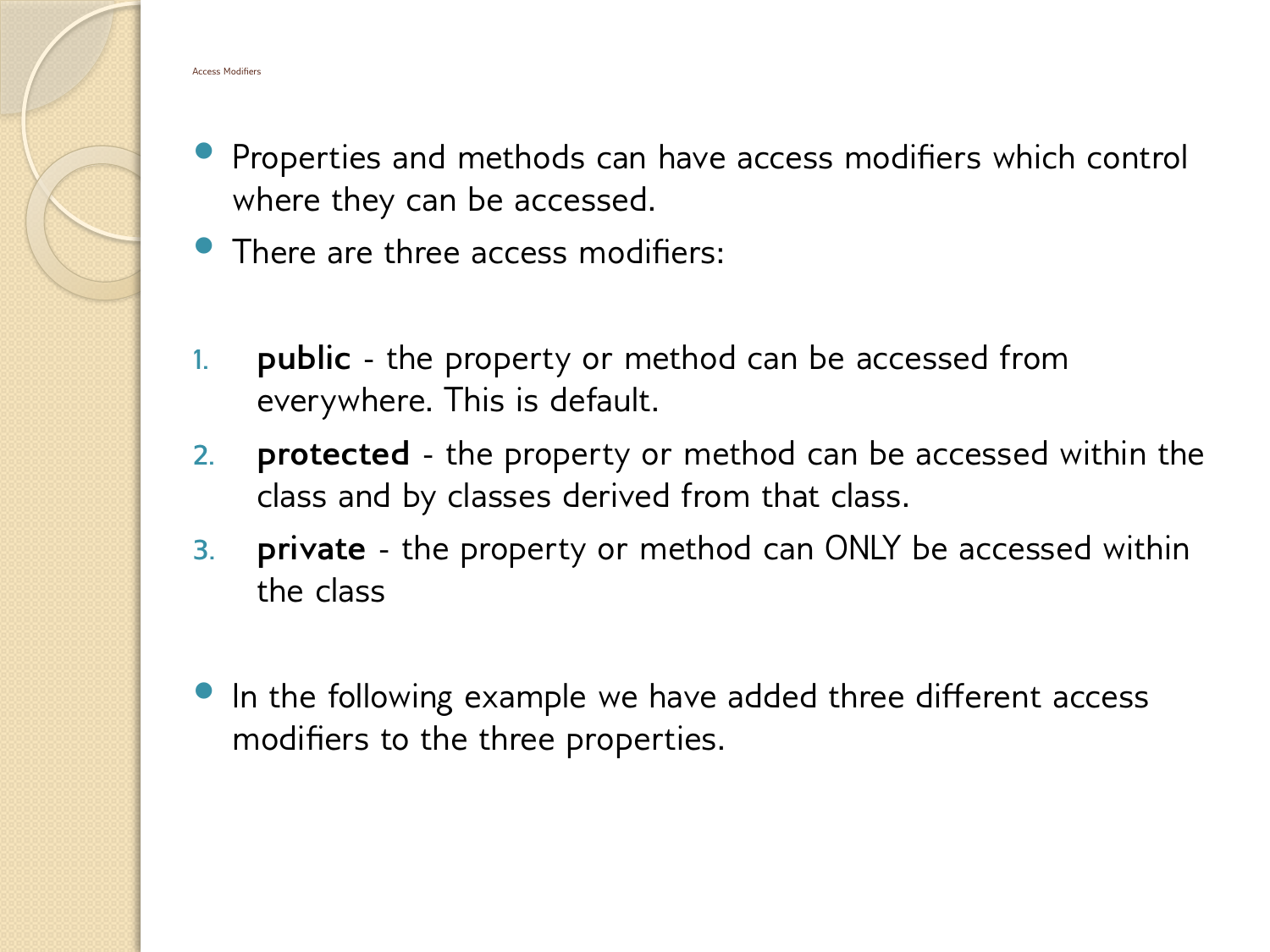

# Access Modifiers
Properties and methods can have access modifiers which control where they can be accessed.
There are three access modifiers:

public - the property or method can be accessed from everywhere. This is default.
protected - the property or method can be accessed within the class and by classes derived from that class.
private - the property or method can ONLY be accessed within the class

In the following example we have added three different access modifiers to the three properties.